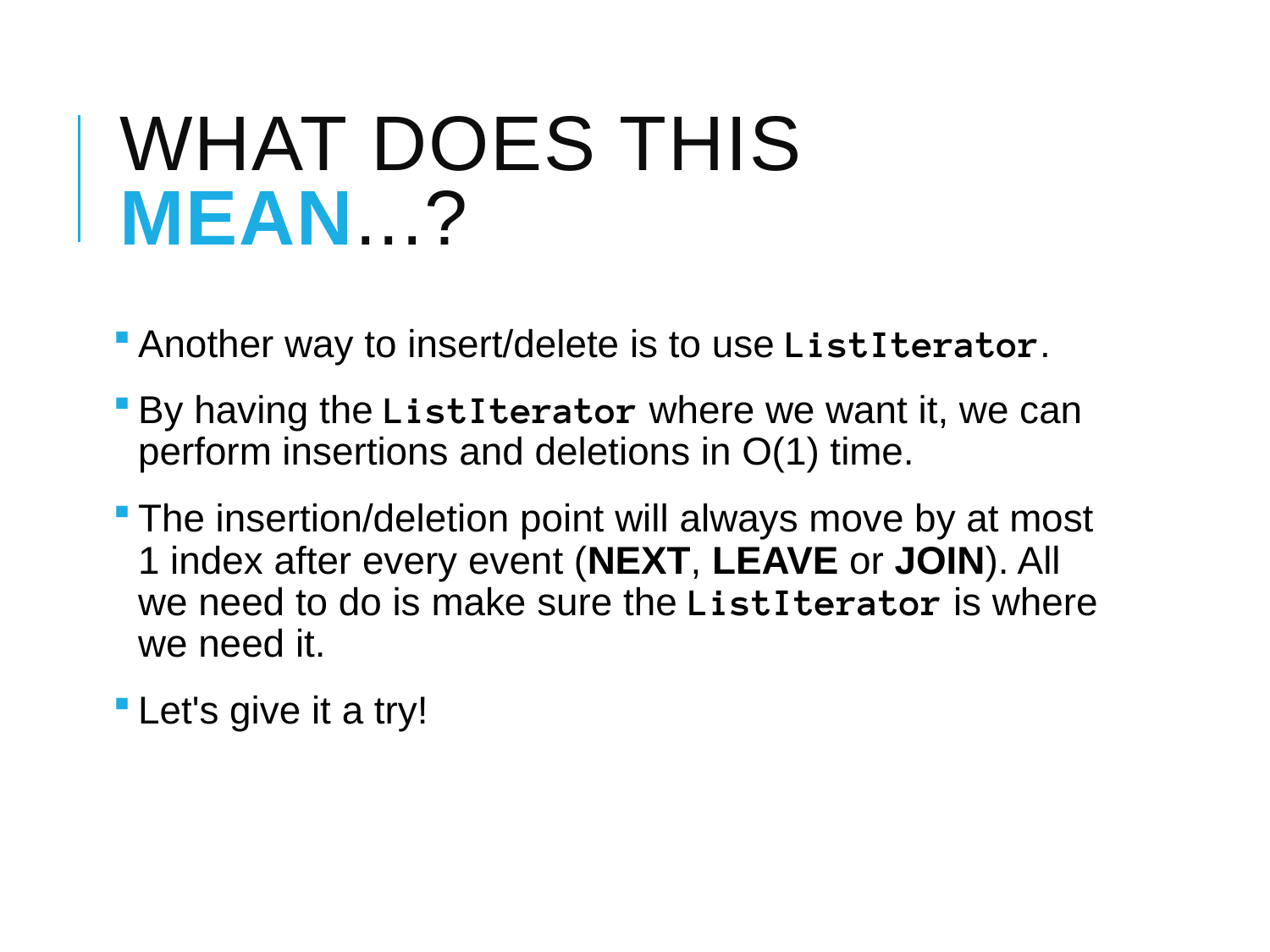

# What does this mean...?
Another way to insert/delete is to use ListIterator.
By having the ListIterator where we want it, we can perform insertions and deletions in O(1) time.
The insertion/deletion point will always move by at most 1 index after every event (NEXT, LEAVE or JOIN). All we need to do is make sure the ListIterator is where we need it.
Let's give it a try!